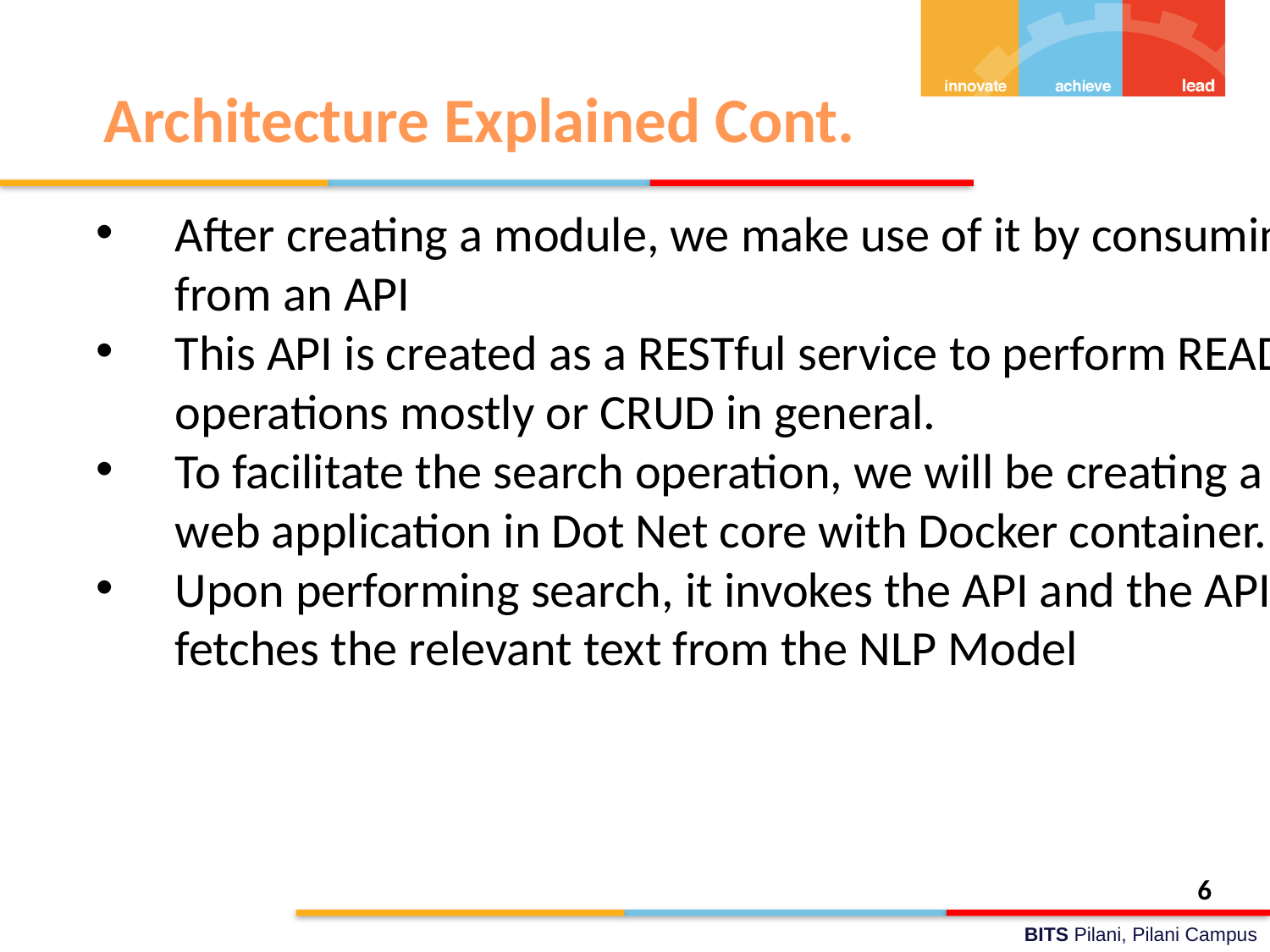

# Architecture Explained Cont.
After creating a module, we make use of it by consuming from an API
This API is created as a RESTful service to perform READ operations mostly or CRUD in general.
To facilitate the search operation, we will be creating a web application in Dot Net core with Docker container.
Upon performing search, it invokes the API and the API fetches the relevant text from the NLP Model
6